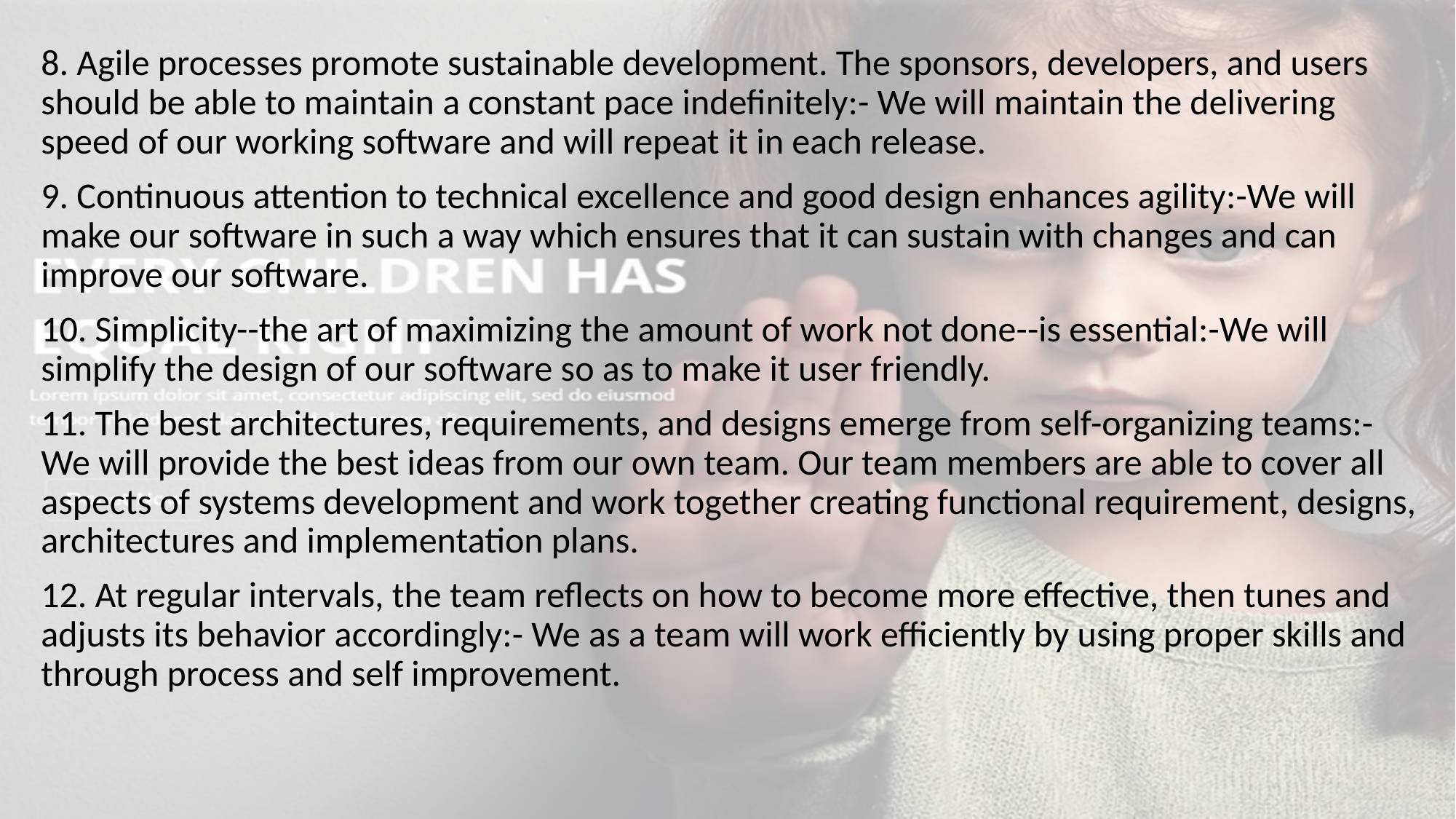

#
8. Agile processes promote sustainable development. The sponsors, developers, and users should be able to maintain a constant pace indefinitely:- We will maintain the delivering speed of our working software and will repeat it in each release.
9. Continuous attention to technical excellence and good design enhances agility:-We will make our software in such a way which ensures that it can sustain with changes and can improve our software.
10. Simplicity--the art of maximizing the amount of work not done--is essential:-We will simplify the design of our software so as to make it user friendly.
11. The best architectures, requirements, and designs emerge from self-organizing teams:- We will provide the best ideas from our own team. Our team members are able to cover all aspects of systems development and work together creating functional requirement, designs, architectures and implementation plans.
12. At regular intervals, the team reflects on how to become more effective, then tunes and adjusts its behavior accordingly:- We as a team will work efficiently by using proper skills and through process and self improvement.